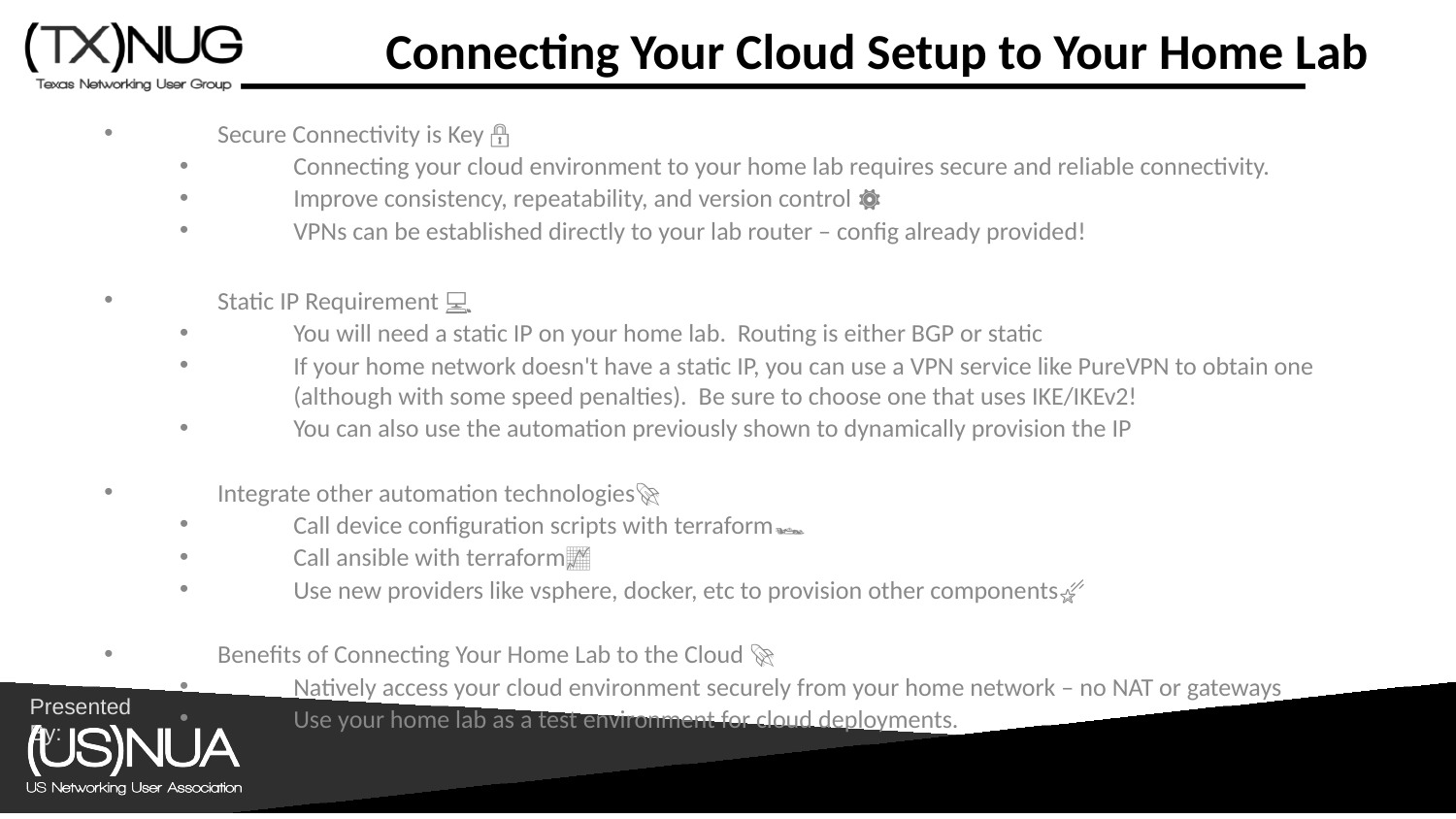

# Connecting Your Cloud Setup to Your Home Lab
Secure Connectivity is Key 🔒
Connecting your cloud environment to your home lab requires secure and reliable connectivity.
Improve consistency, repeatability, and version control ⚙️
VPNs can be established directly to your lab router – config already provided!

Static IP Requirement 💻
You will need a static IP on your home lab.  Routing is either BGP or static
If your home network doesn't have a static IP, you can use a VPN service like PureVPN to obtain one (although with some speed penalties).  Be sure to choose one that uses IKE/IKEv2!
You can also use the automation previously shown to dynamically provision the IP

Integrate other automation technologies🚀
Call device configuration scripts with terraform🏎️
Call ansible with terraform📈
Use new providers like vsphere, docker, etc to provision other components🌠

Benefits of Connecting Your Home Lab to the Cloud 🚀
Natively access your cloud environment securely from your home network – no NAT or gateways
Use your home lab as a test environment for cloud deployments.